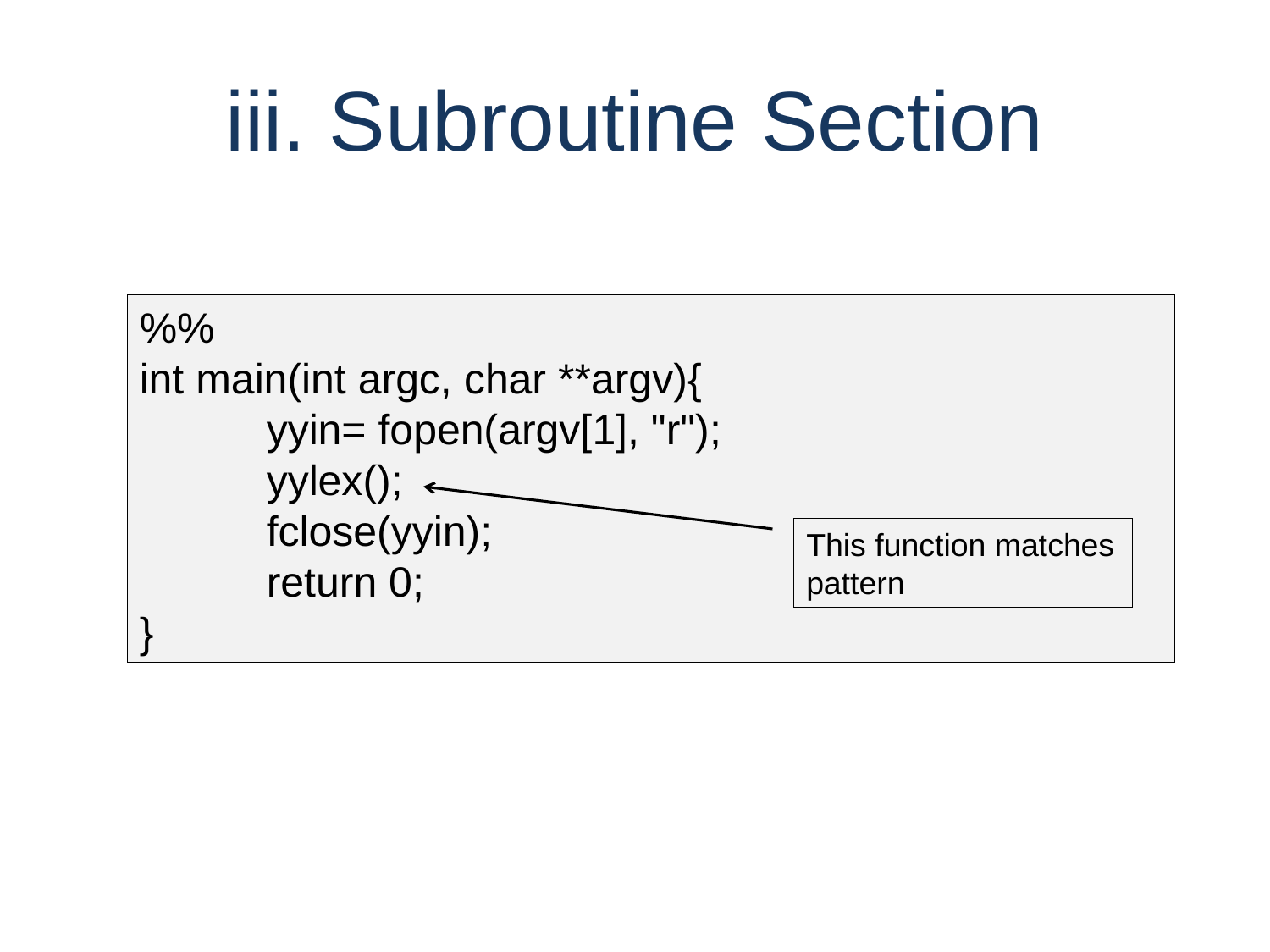

# iii. Subroutine Section
%%
int main(int argc, char **argv){
	yyin= fopen(argv[1], "r");
	yylex();
	fclose(yyin);
	return 0;
}
This function matches pattern